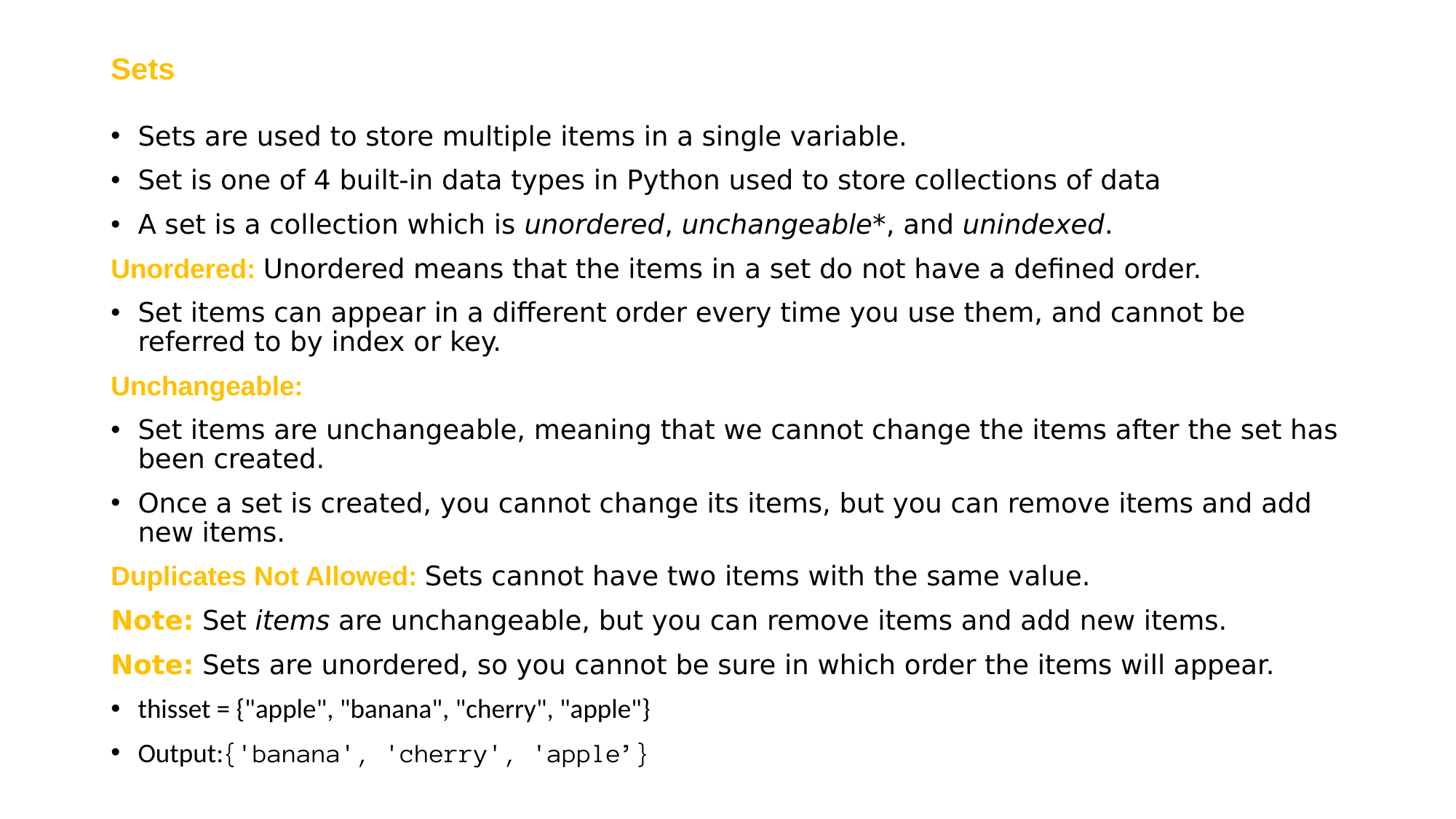

# Sets
Sets are used to store multiple items in a single variable.
Set is one of 4 built-in data types in Python used to store collections of data
A set is a collection which is unordered, unchangeable*, and unindexed.
Unordered: Unordered means that the items in a set do not have a defined order.
Set items can appear in a different order every time you use them, and cannot be referred to by index or key.
Unchangeable:
Set items are unchangeable, meaning that we cannot change the items after the set has been created.
Once a set is created, you cannot change its items, but you can remove items and add new items.
Duplicates Not Allowed: Sets cannot have two items with the same value.
Note: Set items are unchangeable, but you can remove items and add new items.
Note: Sets are unordered, so you cannot be sure in which order the items will appear.
thisset = {"apple", "banana", "cherry", "apple"}
Output:{'banana', 'cherry', 'apple’}